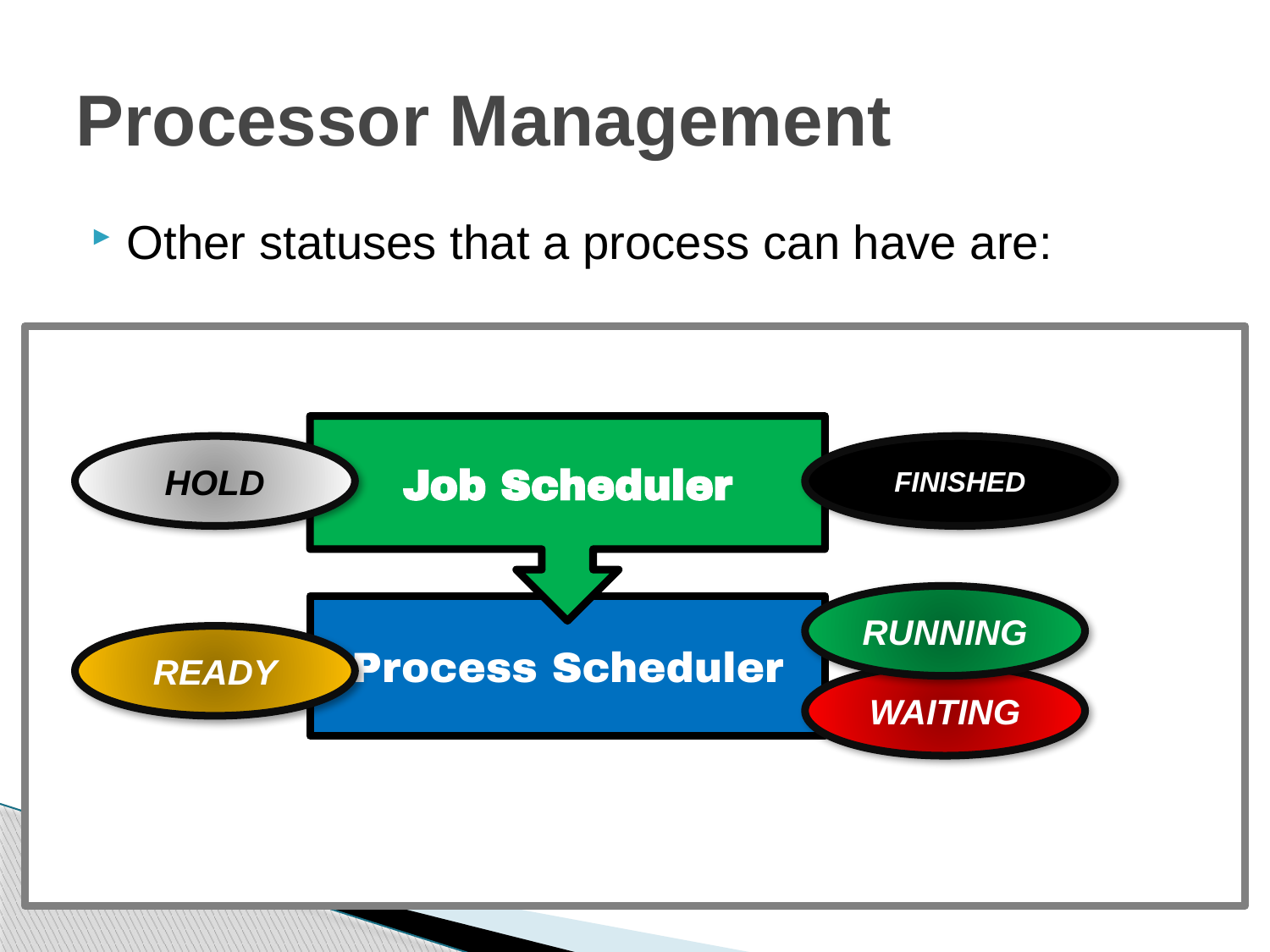

# Processor Management
Other statuses that a process can have are:
Job Scheduler

HOLD
FINISHED
RUNNING
Process Scheduler
READY
WAITING